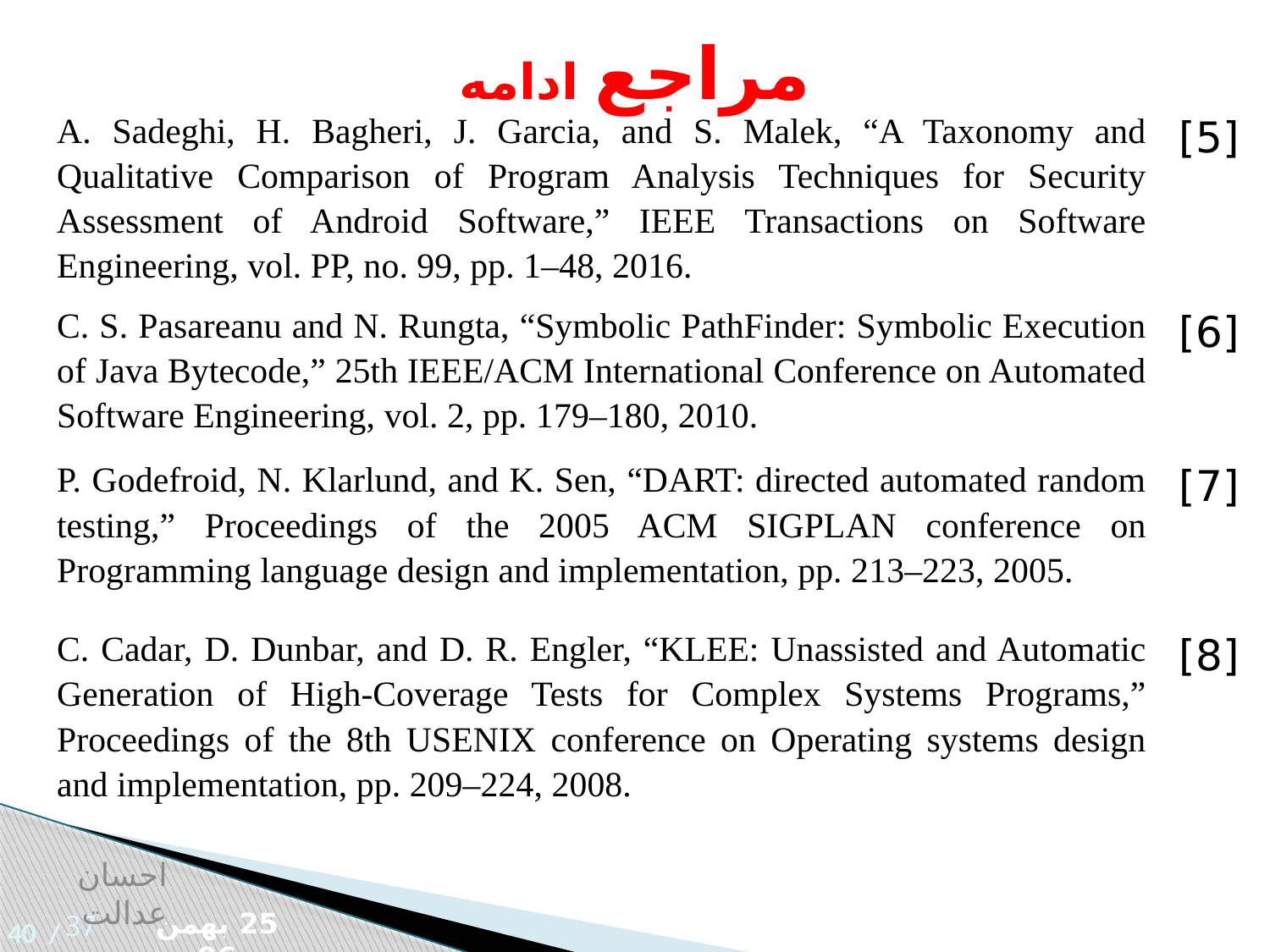

مراجع ادامه
| A. Sadeghi, H. Bagheri, J. Garcia, and S. Malek, “A Taxonomy and Qualitative Comparison of Program Analysis Techniques for Security Assessment of Android Software,” IEEE Transactions on Software Engineering, vol. PP, no. 99, pp. 1–48, 2016. | [5] |
| --- | --- |
| C. S. Pasareanu and N. Rungta, “Symbolic PathFinder: Symbolic Execution of Java Bytecode,” 25th IEEE/ACM International Conference on Automated Software Engineering, vol. 2, pp. 179–180, 2010. | [6] |
| P. Godefroid, N. Klarlund, and K. Sen, “DART: directed automated random testing,” Proceedings of the 2005 ACM SIGPLAN conference on Programming language design and implementation, pp. 213–223, 2005. | [7] |
| C. Cadar, D. Dunbar, and D. R. Engler, “KLEE: Unassisted and Automatic Generation of High-Coverage Tests for Complex Systems Programs,” Proceedings of the 8th USENIX conference on Operating systems design and implementation, pp. 209–224, 2008. | [8] |
احسان عدالت
37